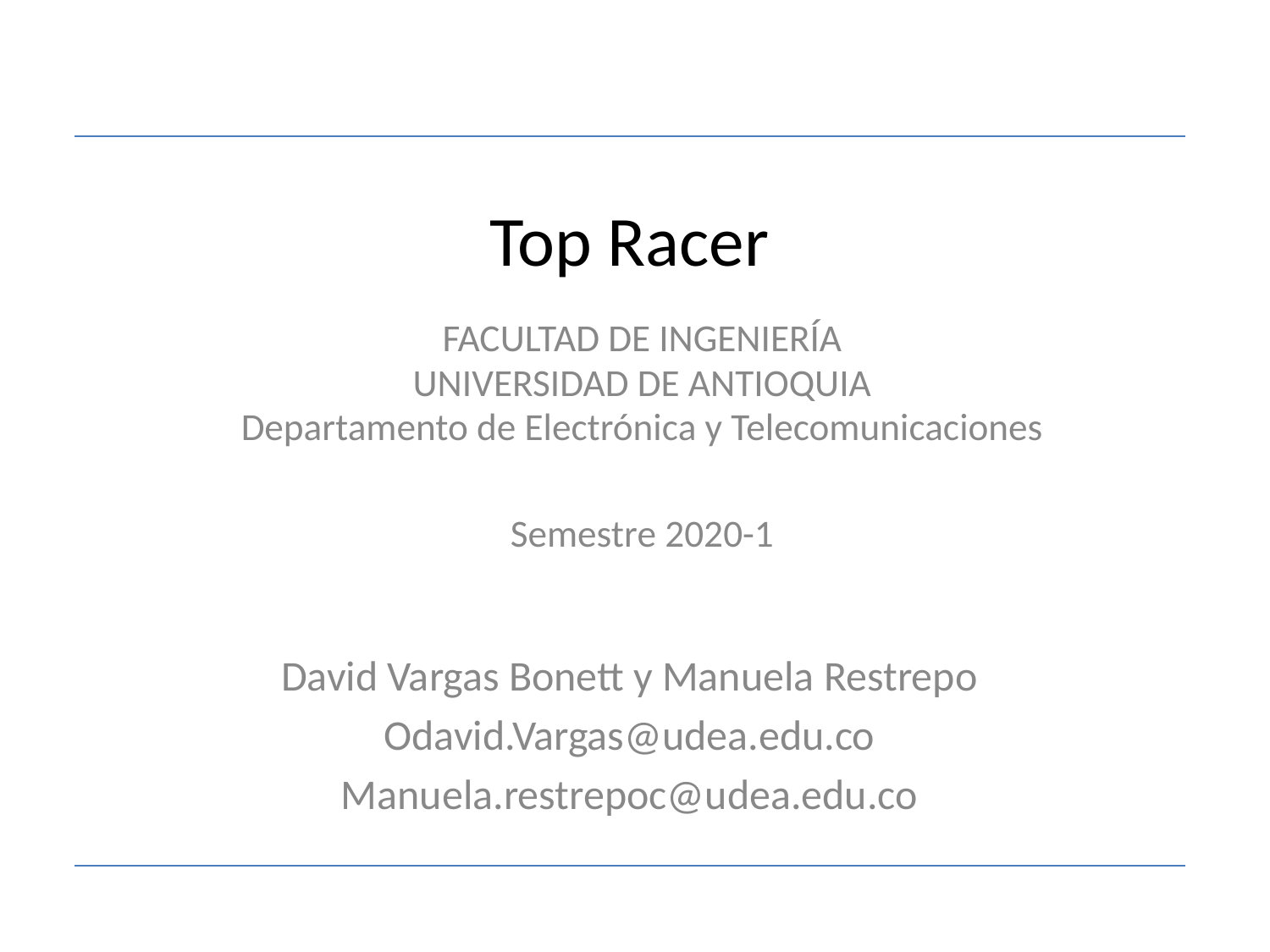

# Top Racer
FACULTAD DE INGENIERÍA
UNIVERSIDAD DE ANTIOQUIA
Departamento de Electrónica y Telecomunicaciones

Semestre 2020-1

David Vargas Bonett y Manuela Restrepo
Odavid.Vargas@udea.edu.co
Manuela.restrepoc@udea.edu.co